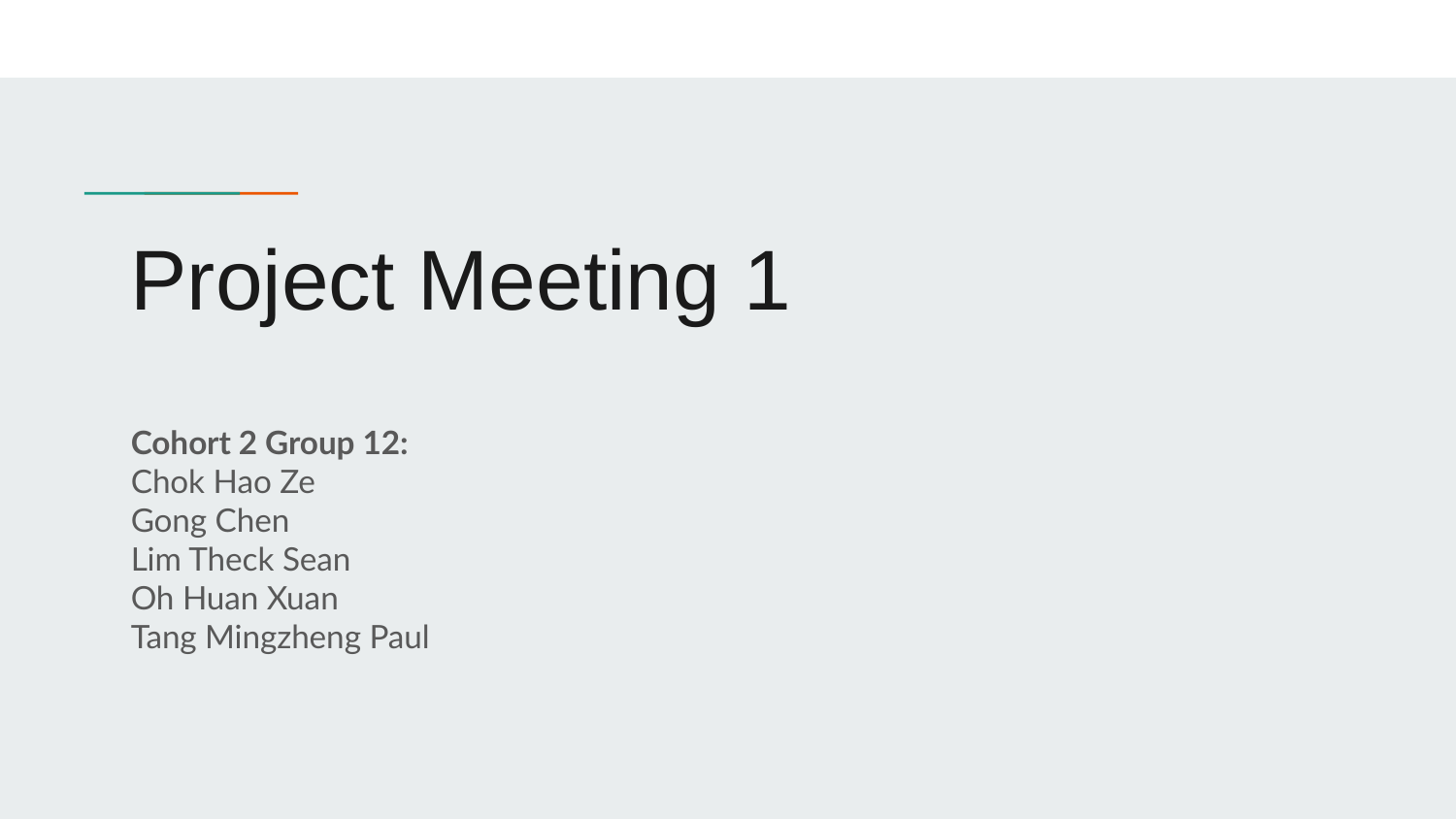

# Project Meeting 1
Cohort 2 Group 12:
Chok Hao Ze
Gong Chen
Lim Theck Sean
Oh Huan Xuan
Tang Mingzheng Paul